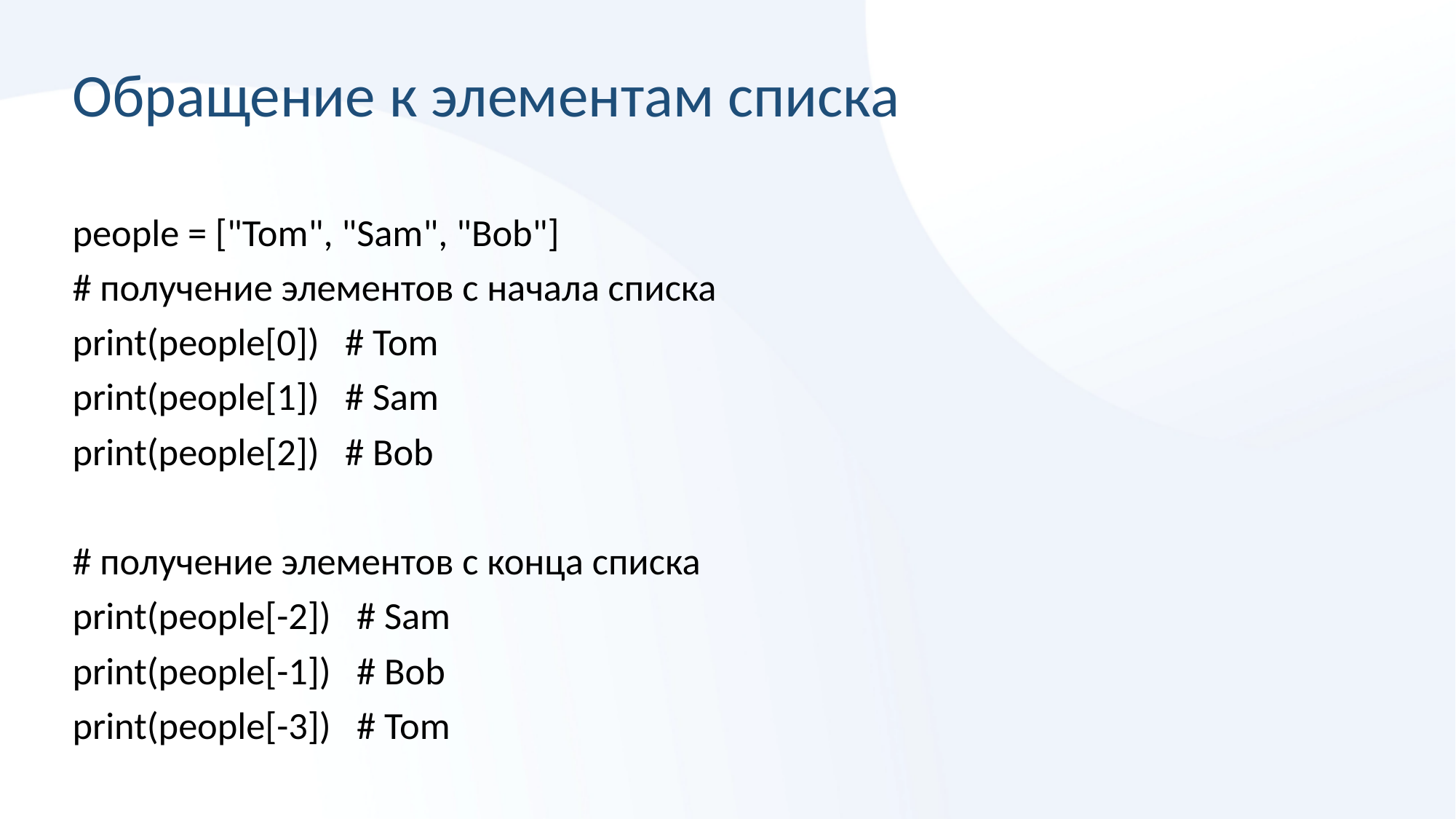

# Обращение к элементам списка
people = ["Tom", "Sam", "Bob"]
# получение элементов с начала списка
print(people[0])   # Tom
print(people[1])   # Sam
print(people[2])   # Bob

# получение элементов с конца списка
print(people[-2])   # Sam
print(people[-1])   # Bob
print(people[-3])   # Tom